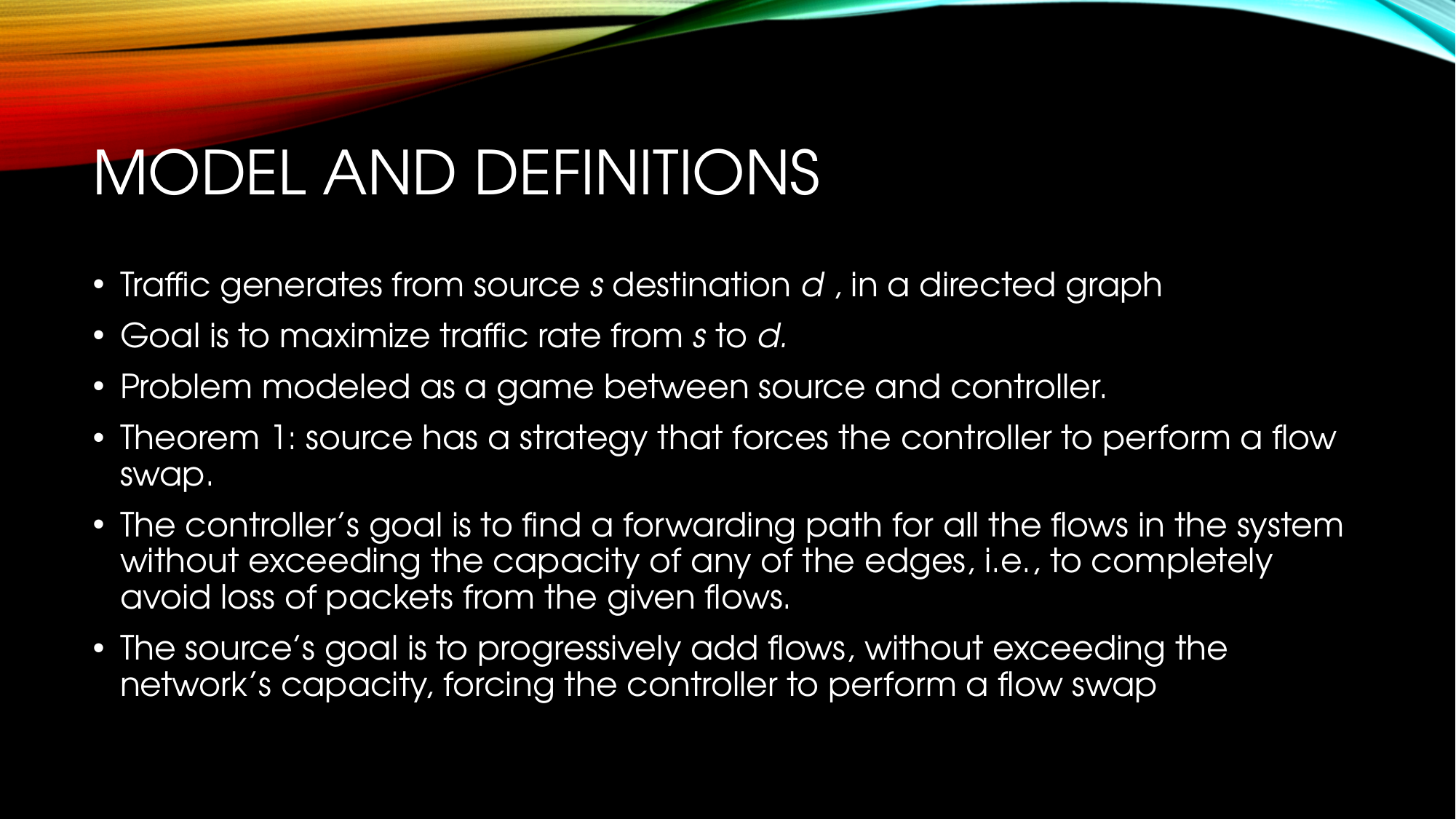

# Model and Definitions
Traffic generates from source s destination d , in a directed graph
Goal is to maximize traffic rate from s to d.
Problem modeled as a game between source and controller.
Theorem 1: source has a strategy that forces the controller to perform a flow swap.
The controller’s goal is to find a forwarding path for all the flows in the system without exceeding the capacity of any of the edges, i.e., to completely avoid loss of packets from the given flows.
The source’s goal is to progressively add flows, without exceeding the network’s capacity, forcing the controller to perform a flow swap